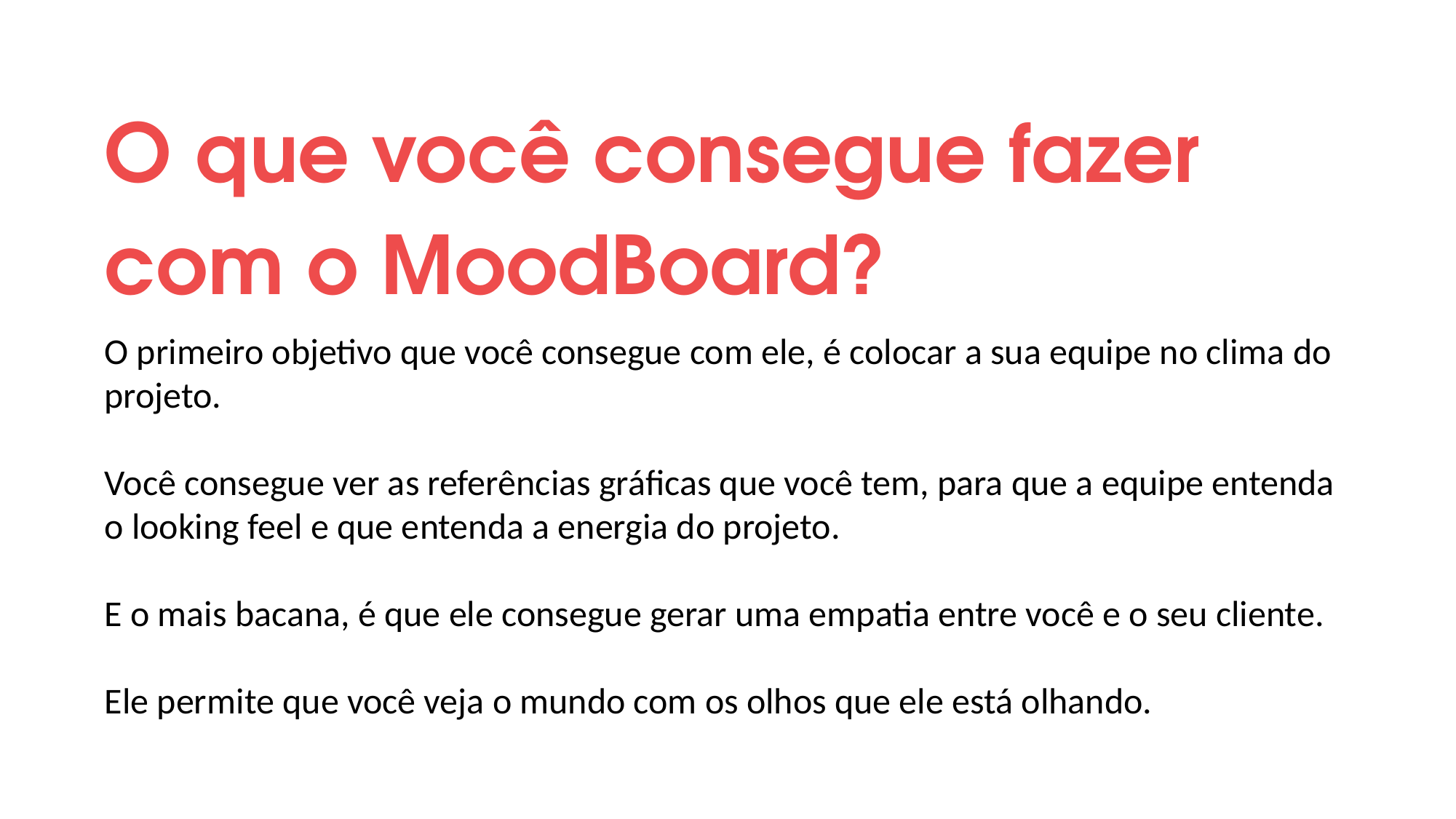

O que você consegue fazer com o MoodBoard?
O primeiro objetivo que você consegue com ele, é colocar a sua equipe no clima do projeto.

Você consegue ver as referências gráficas que você tem, para que a equipe entenda o looking feel e que entenda a energia do projeto.

E o mais bacana, é que ele consegue gerar uma empatia entre você e o seu cliente.

Ele permite que você veja o mundo com os olhos que ele está olhando.